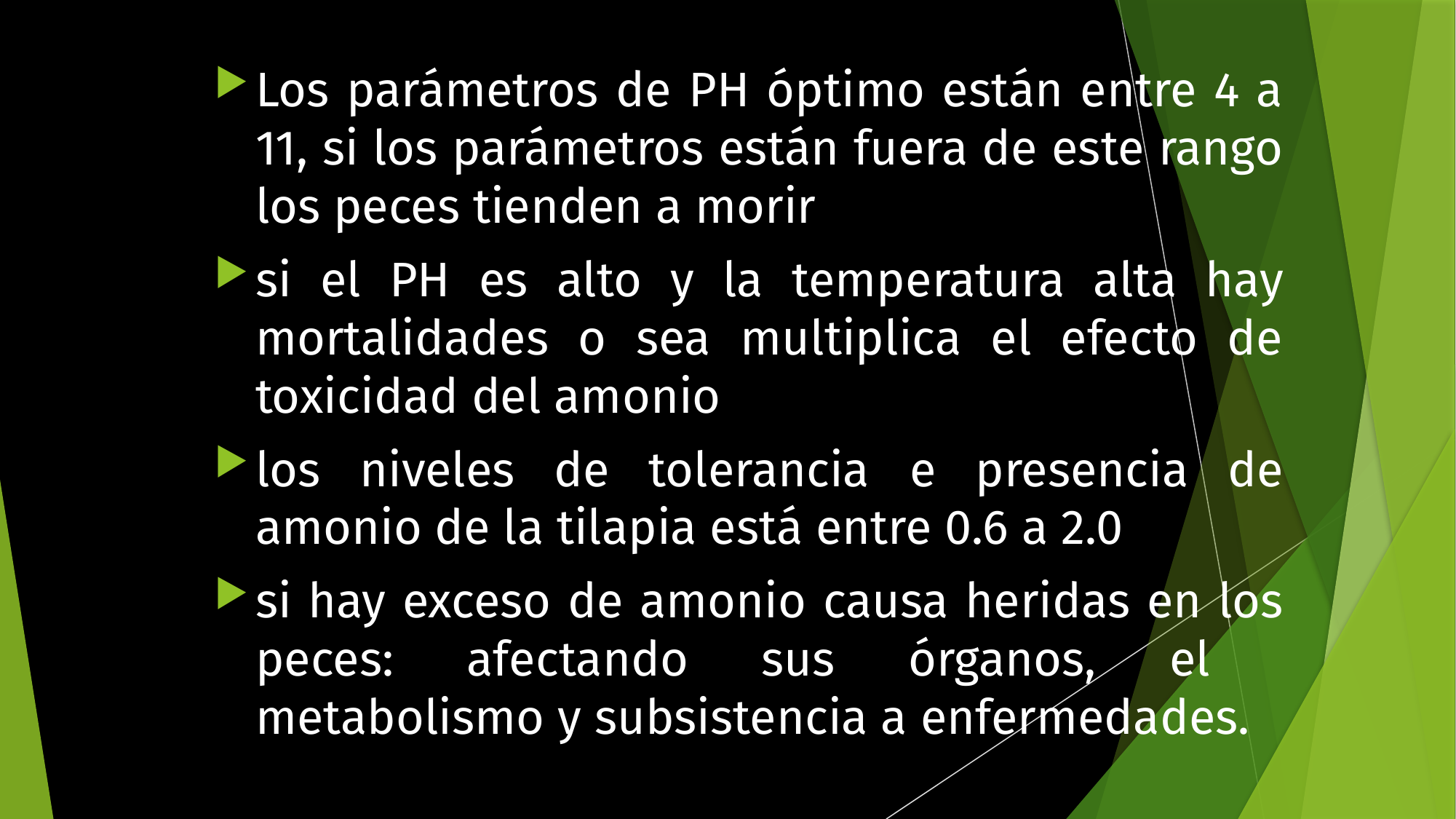

Los parámetros de PH óptimo están entre 4 a 11, si los parámetros están fuera de este rango los peces tienden a morir
si el PH es alto y la temperatura alta hay mortalidades o sea multiplica el efecto de toxicidad del amonio
los niveles de tolerancia e presencia de amonio de la tilapia está entre 0.6 a 2.0
si hay exceso de amonio causa heridas en los peces: afectando sus órganos, el  metabolismo y subsistencia a enfermedades.